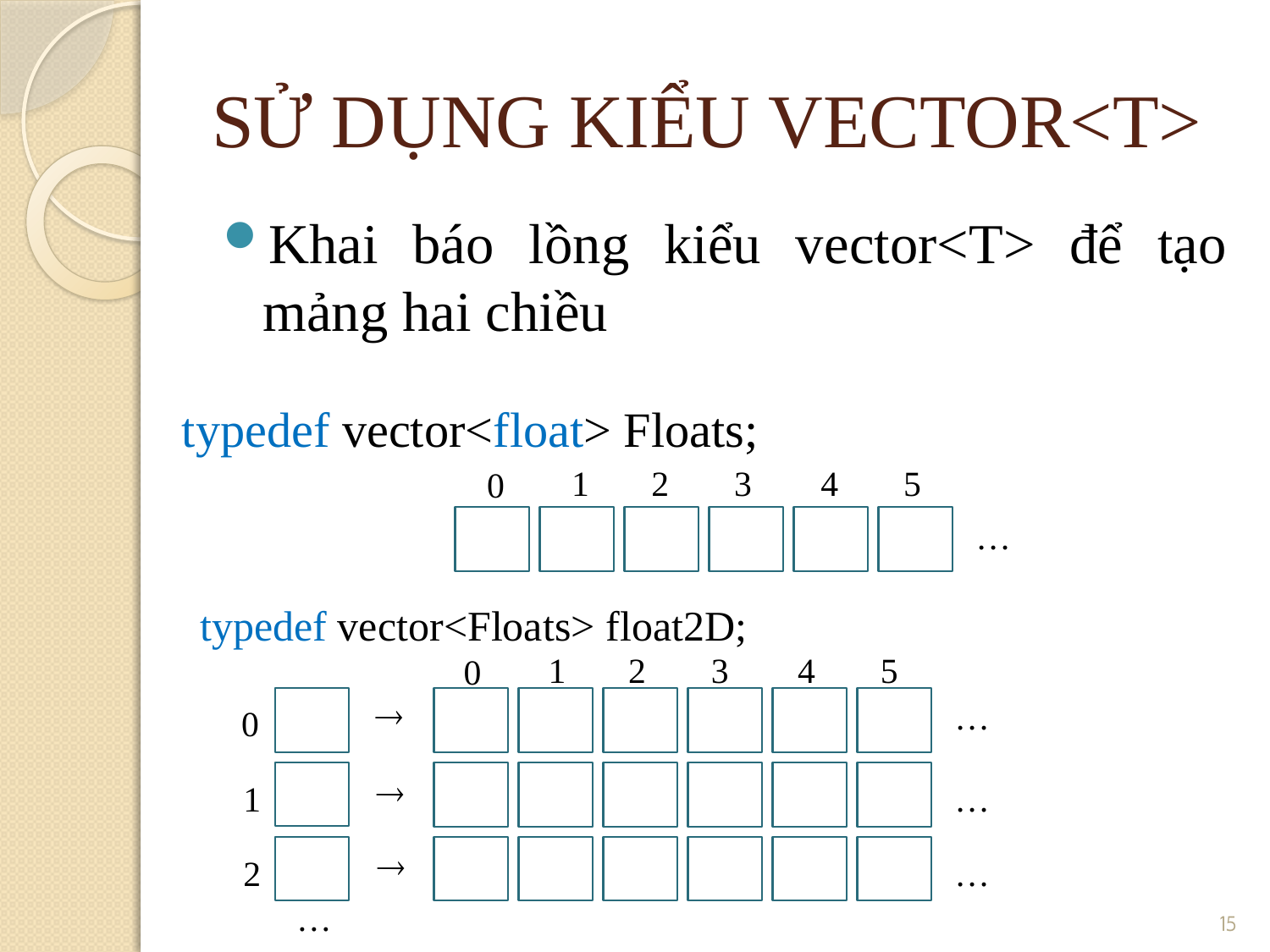

SỬ DỤNG KIỂU VECTOR<T>
Khai báo lồng kiểu vector<T> để tạo mảng hai chiều
typedef vector<float> Floats;
1
2
3
4
5
0

…
typedef vector<Floats> float2D;
1
2
3
4
5
0
→

…
0

→
1
…

→
2
…
15
…